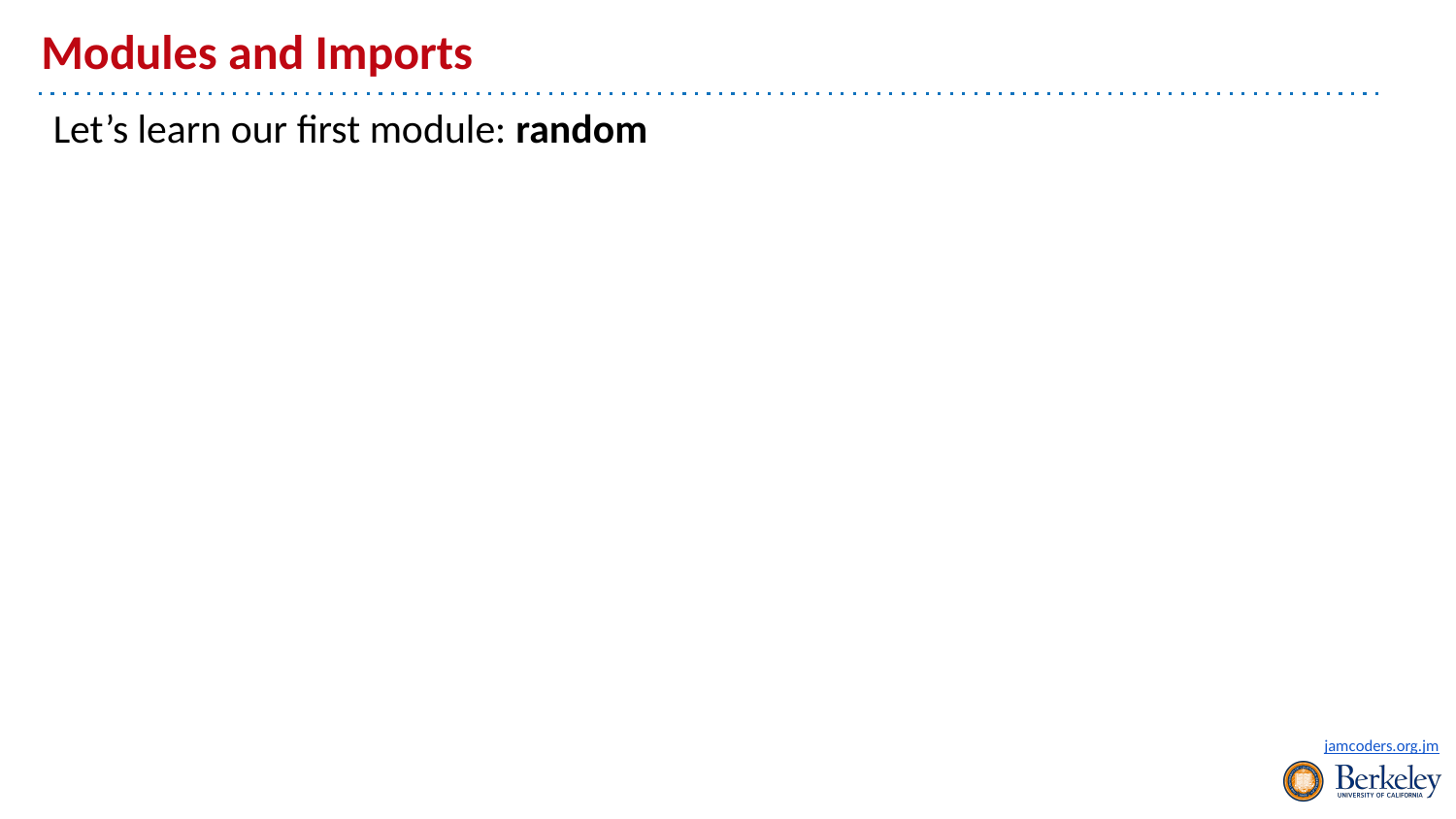

# Modules and Imports
Let’s learn our first module: random